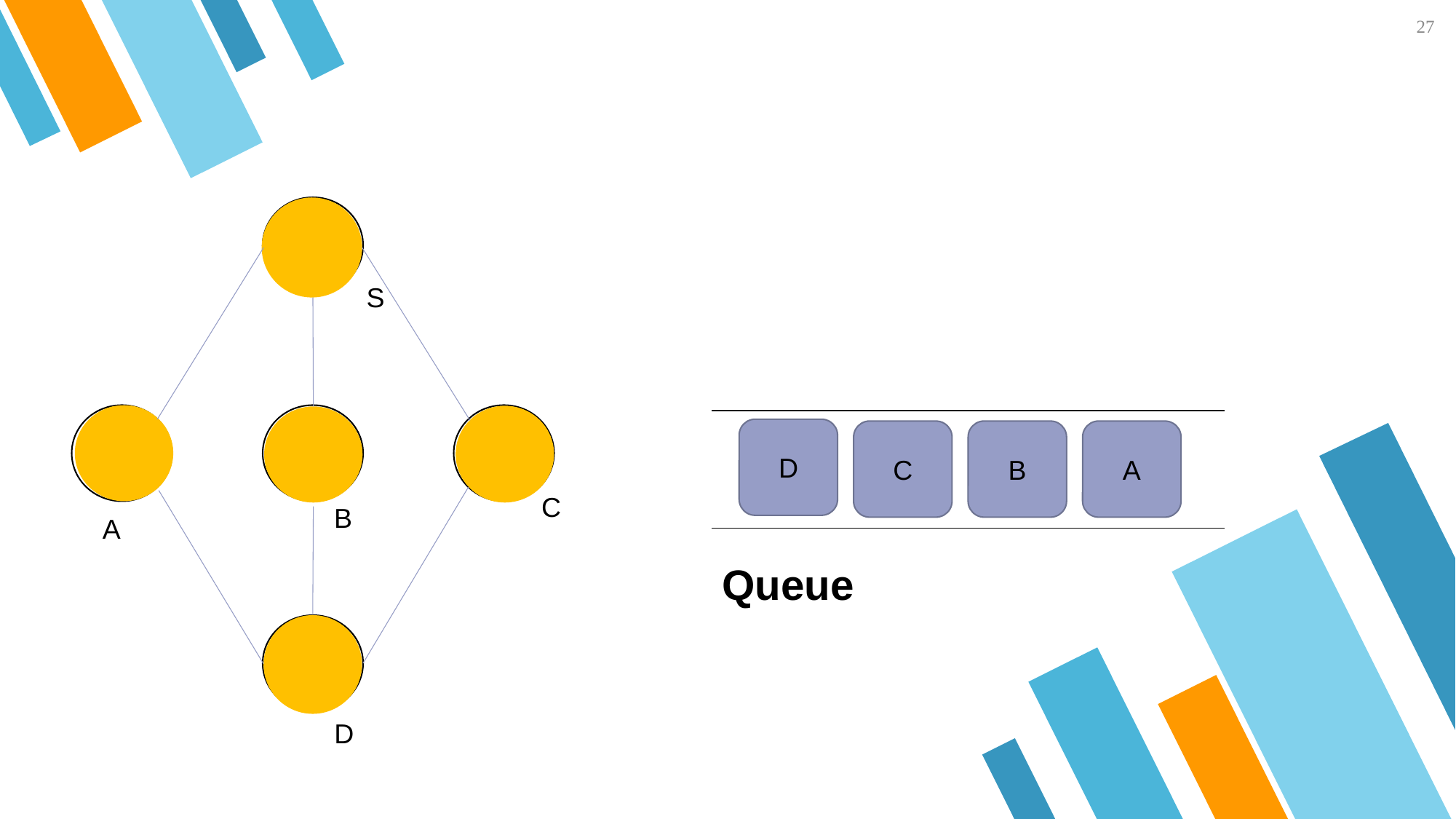

27

S

D
C
B
A
C
B
A
Queue

D